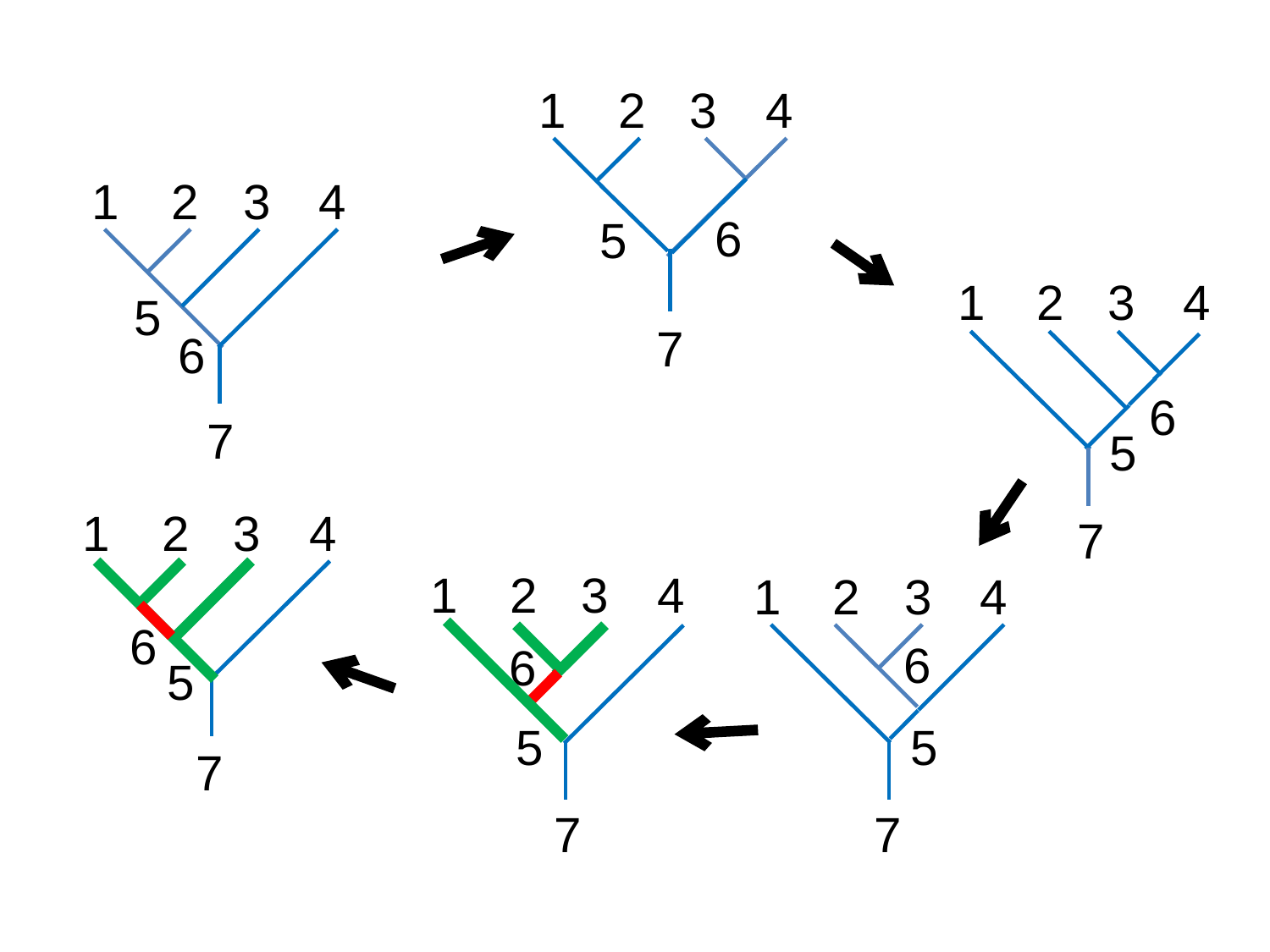

1
2
3
4
1
2
3
4
6
5
1
2
3
4
5
7
6
6
7
5
1
2
3
4
7
1
2
3
4
1
2
3
4
6
6
6
5
5
5
7
7
7